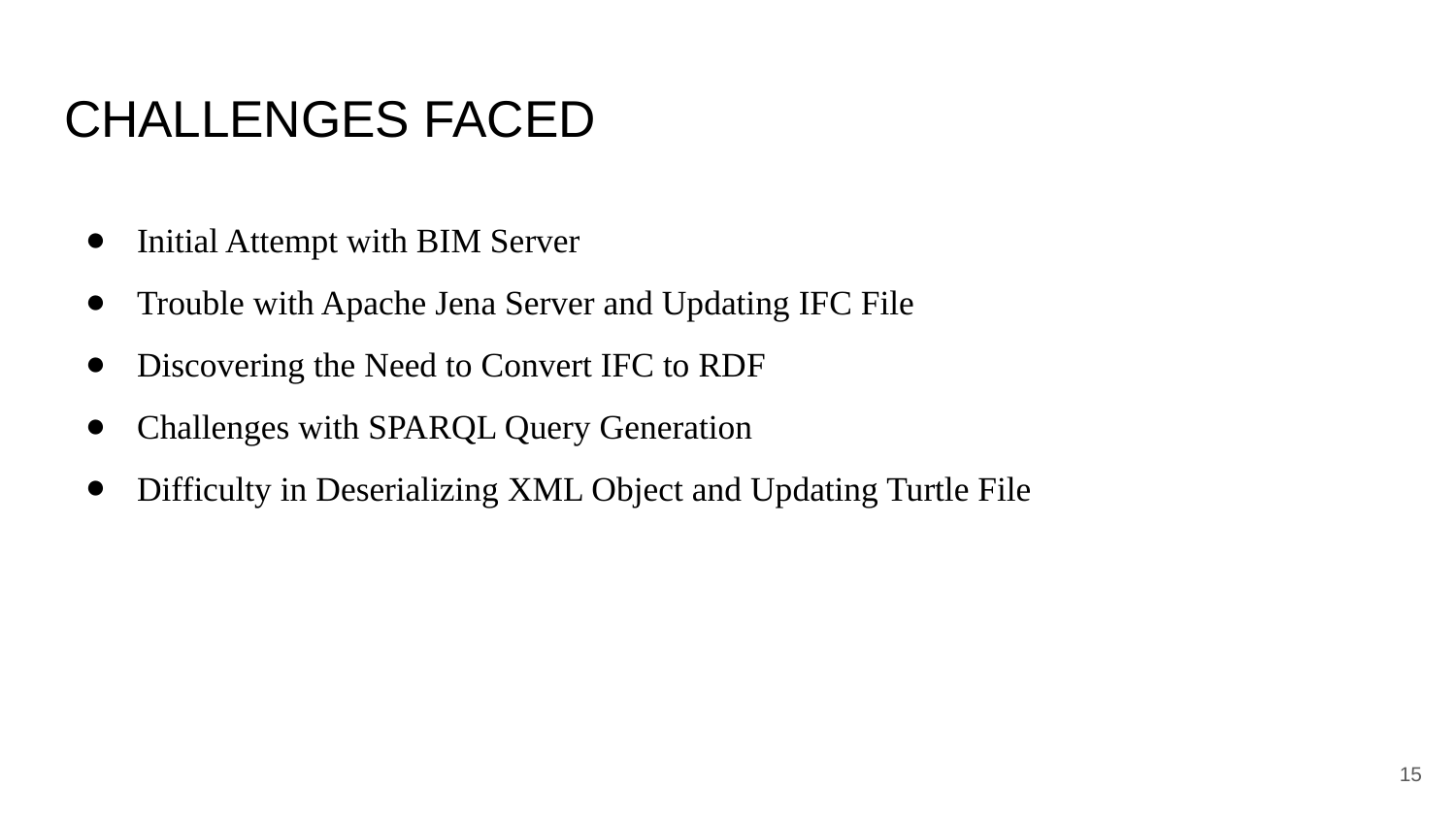

# CHALLENGES FACED
Initial Attempt with BIM Server
Trouble with Apache Jena Server and Updating IFC File
Discovering the Need to Convert IFC to RDF
Challenges with SPARQL Query Generation
Difficulty in Deserializing XML Object and Updating Turtle File
15